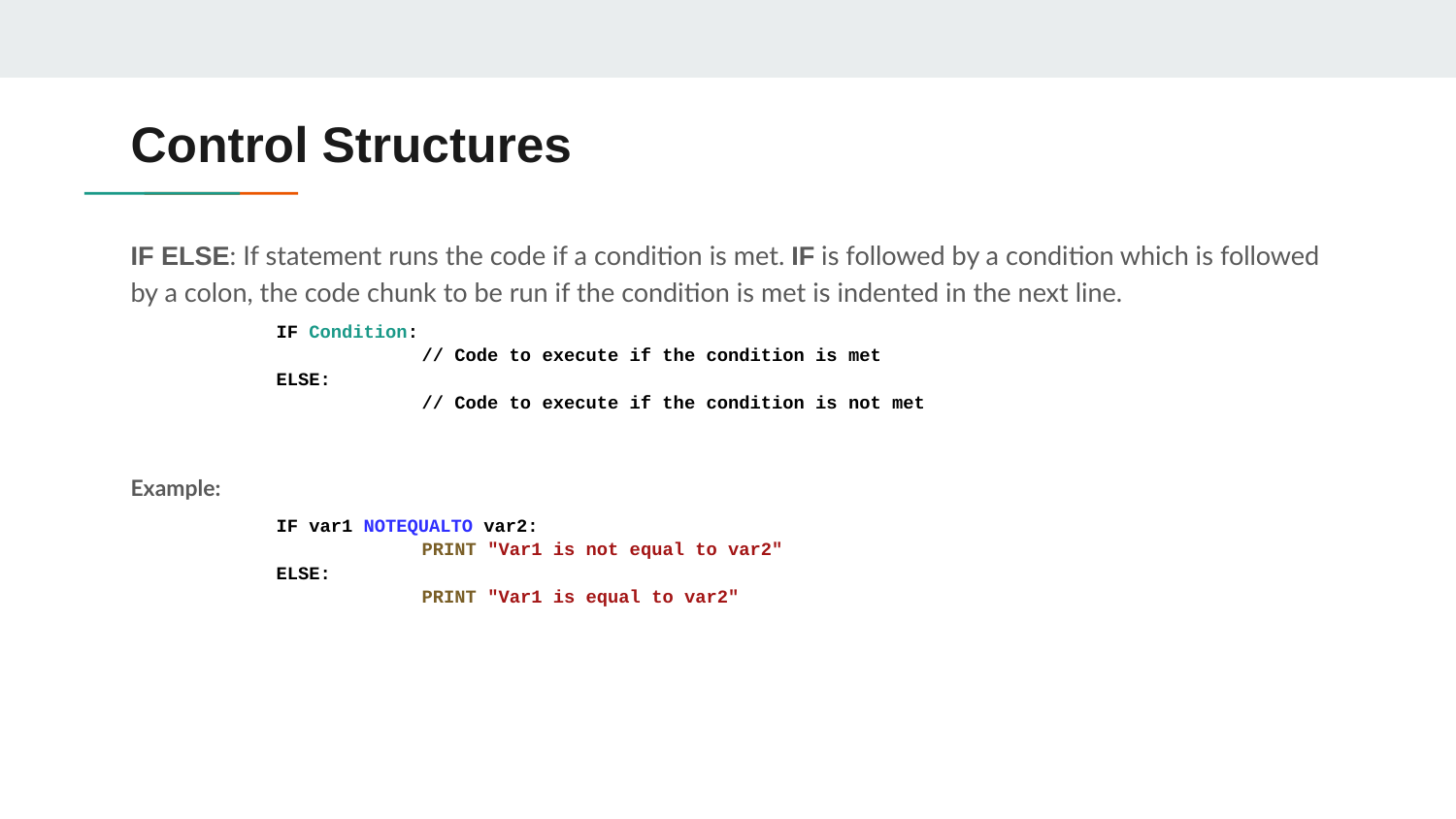

# Control Structures
IF ELSE: If statement runs the code if a condition is met. IF is followed by a condition which is followed by a colon, the code chunk to be run if the condition is met is indented in the next line.
	IF Condition:
		// Code to execute if the condition is met
	ELSE:
		// Code to execute if the condition is not met
Example:
	IF var1 NOTEQUALTO var2:
		PRINT "Var1 is not equal to var2"
	ELSE:
		PRINT "Var1 is equal to var2"